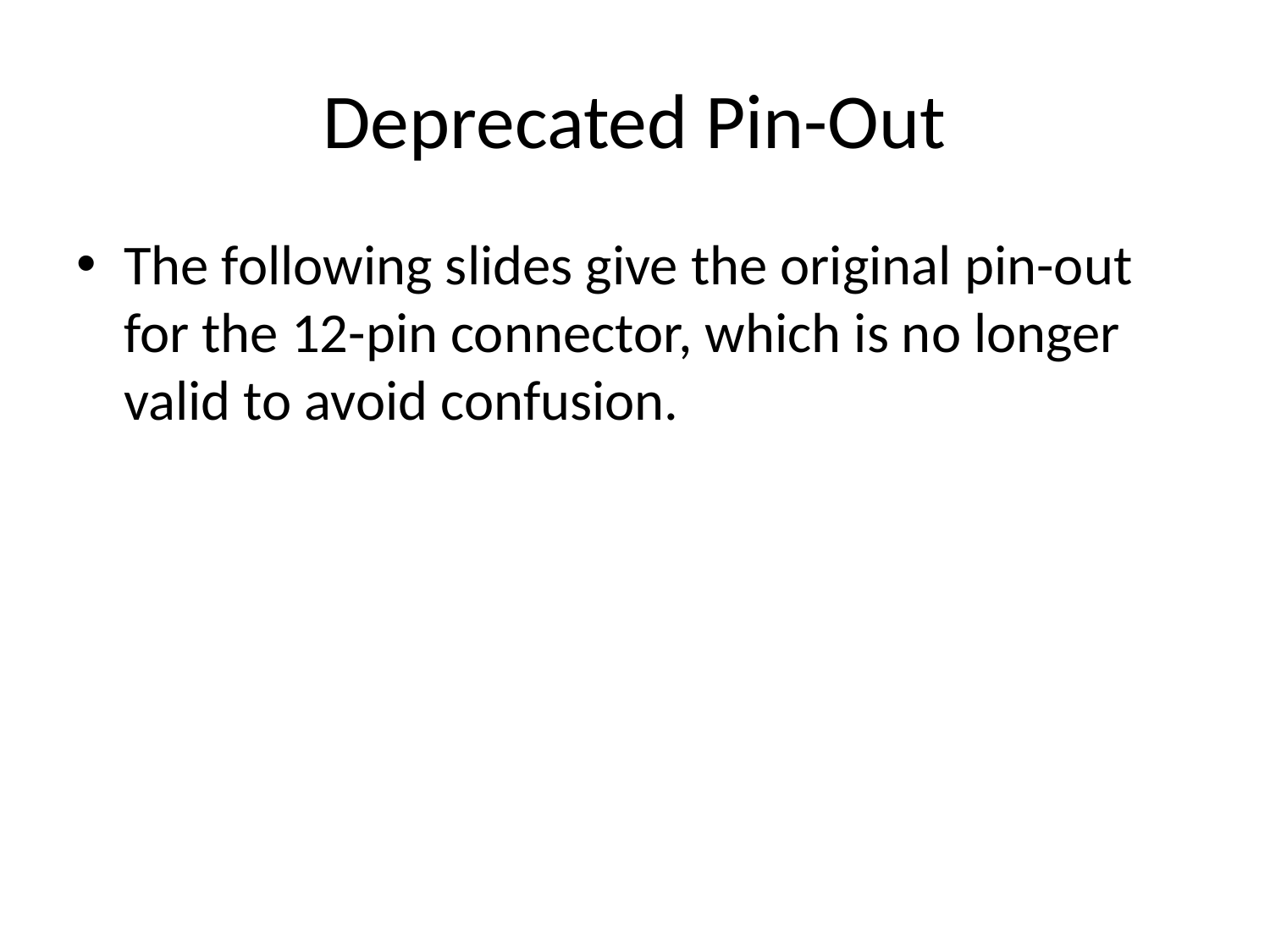

# Deprecated Pin-Out
The following slides give the original pin-out for the 12-pin connector, which is no longer valid to avoid confusion.